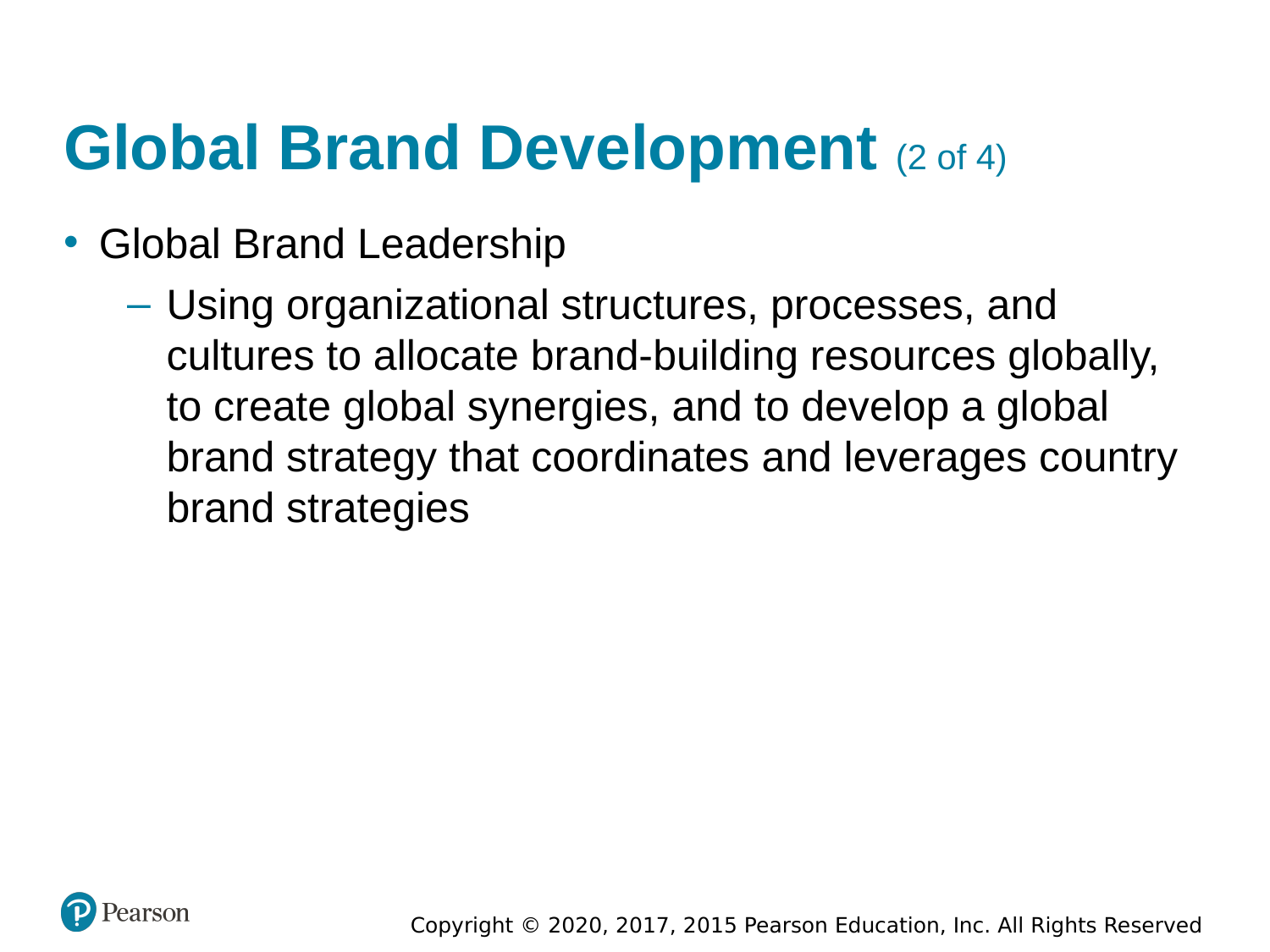

# Global Brand Development (2 of 4)
Global Brand Leadership
Using organizational structures, processes, and cultures to allocate brand-building resources globally, to create global synergies, and to develop a global brand strategy that coordinates and leverages country brand strategies